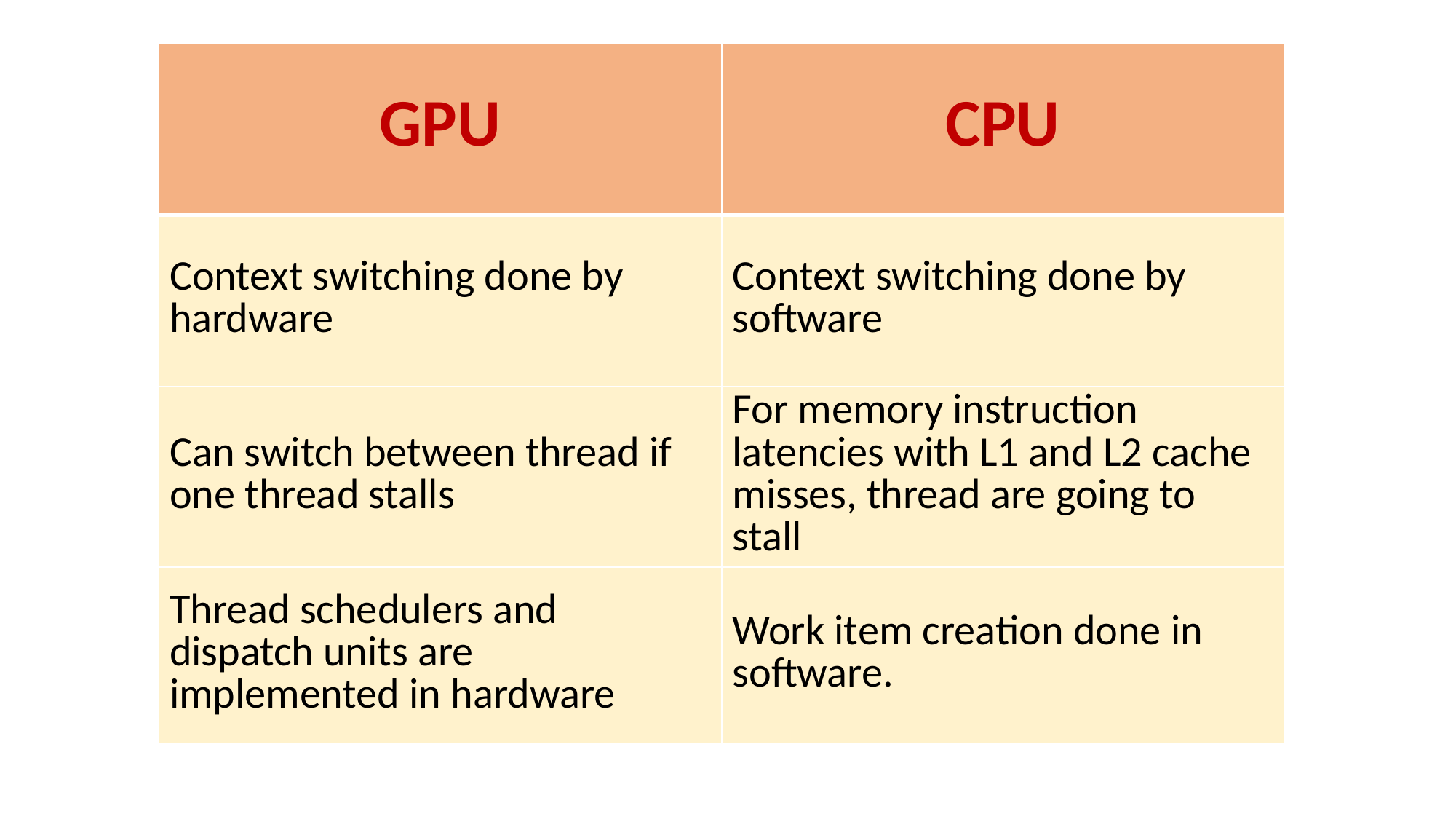

| GPU | CPU |
| --- | --- |
| Context switching done by hardware | Context switching done by software |
| Can switch between thread if one thread stalls | For memory instruction latencies with L1 and L2 cache misses, thread are going to stall |
| Thread schedulers and dispatch units are implemented in hardware | Work item creation done in software. |